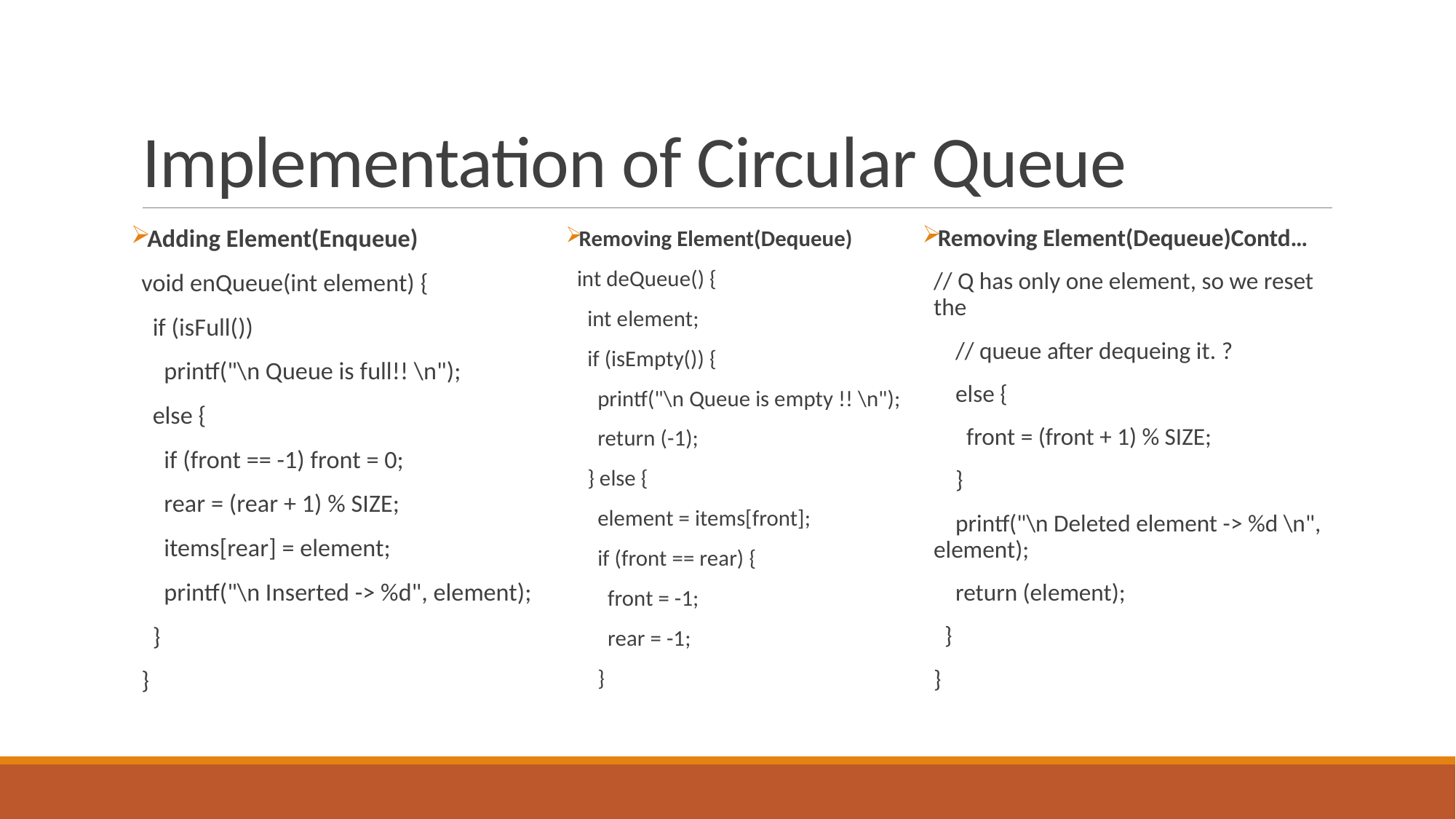

# Implementation of Circular Queue
Removing Element(Dequeue)Contd…
// Q has only one element, so we reset the
    // queue after dequeing it. ?
    else {
      front = (front + 1) % SIZE;
    }
    printf("\n Deleted element -> %d \n", element);
    return (element);
  }
}
Adding Element(Enqueue)
void enQueue(int element) {
  if (isFull())
    printf("\n Queue is full!! \n");
  else {
    if (front == -1) front = 0;
    rear = (rear + 1) % SIZE;
    items[rear] = element;
    printf("\n Inserted -> %d", element);
  }
}
Removing Element(Dequeue)
int deQueue() {
  int element;
  if (isEmpty()) {
    printf("\n Queue is empty !! \n");
    return (-1);
  } else {
    element = items[front];
    if (front == rear) {
      front = -1;
      rear = -1;
    }